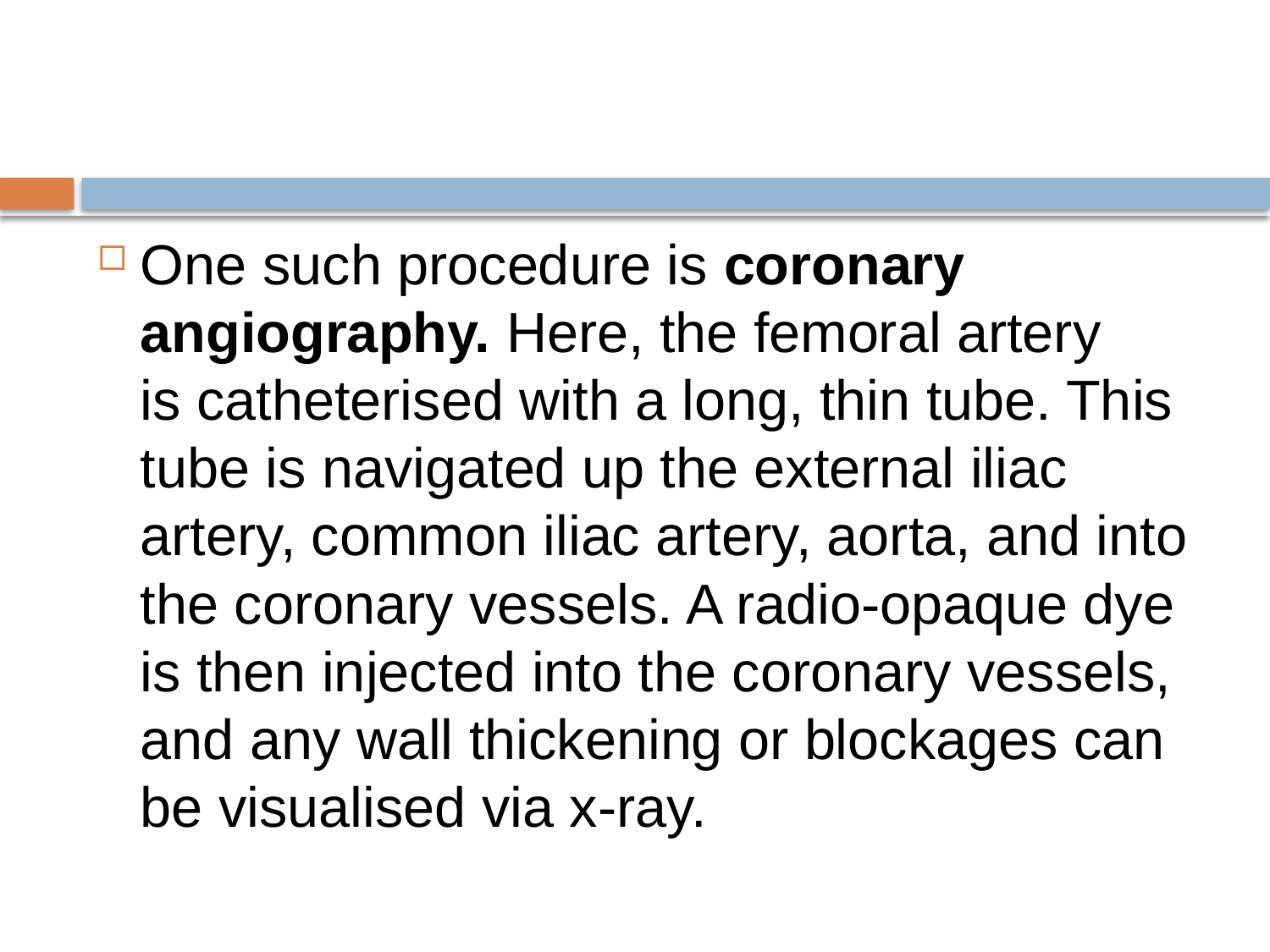

#
One such procedure is coronary angiography. Here, the femoral artery is catheterised with a long, thin tube. This tube is navigated up the external iliac artery, common iliac artery, aorta, and into the coronary vessels. A radio-opaque dye is then injected into the coronary vessels, and any wall thickening or blockages can be visualised via x-ray.